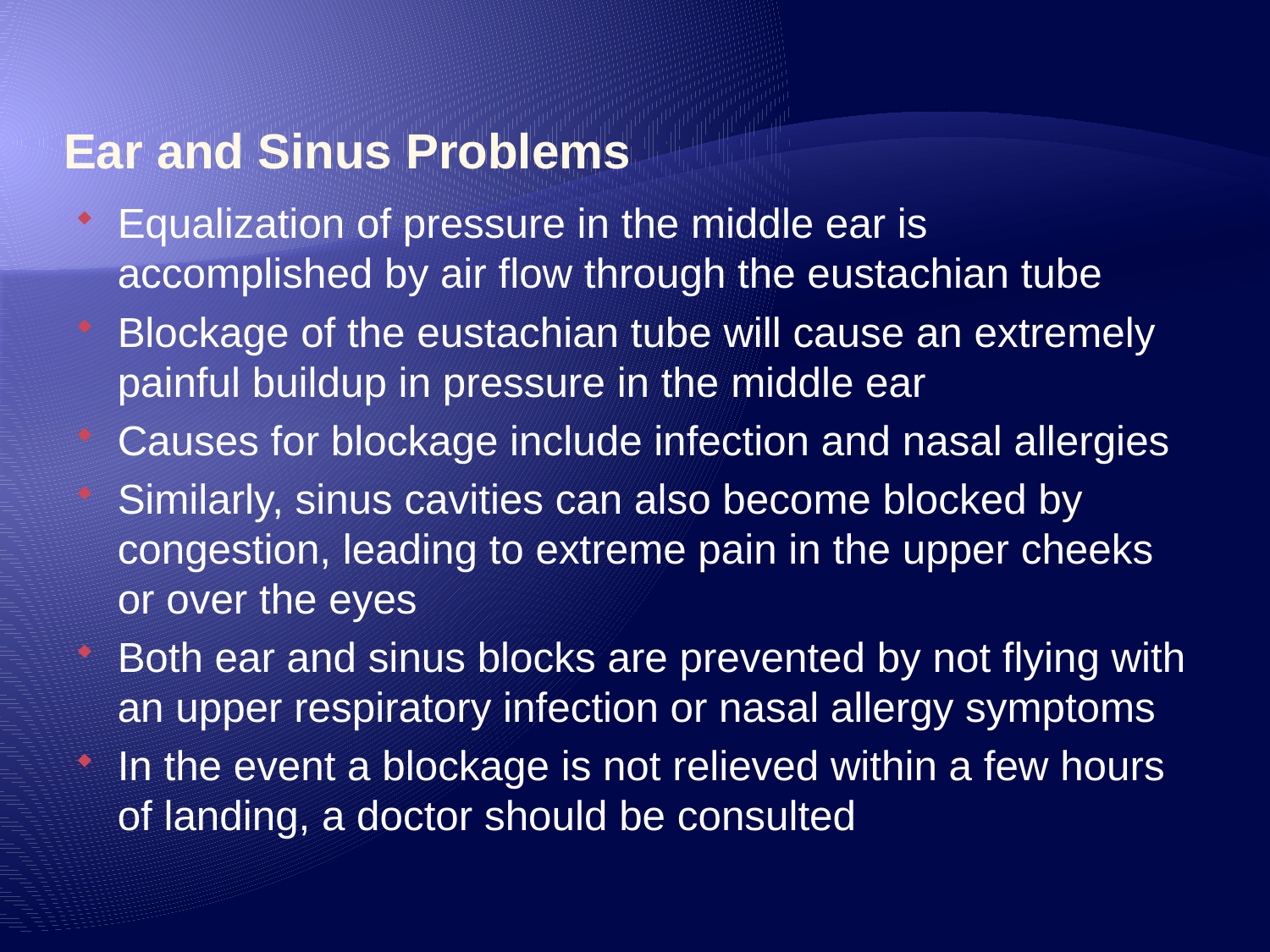

# Ear and Sinus Problems
Equalization of pressure in the middle ear is accomplished by air flow through the eustachian tube
Blockage of the eustachian tube will cause an extremely painful buildup in pressure in the middle ear
Causes for blockage include infection and nasal allergies
Similarly, sinus cavities can also become blocked by congestion, leading to extreme pain in the upper cheeks or over the eyes
Both ear and sinus blocks are prevented by not flying with an upper respiratory infection or nasal allergy symptoms
In the event a blockage is not relieved within a few hours of landing, a doctor should be consulted